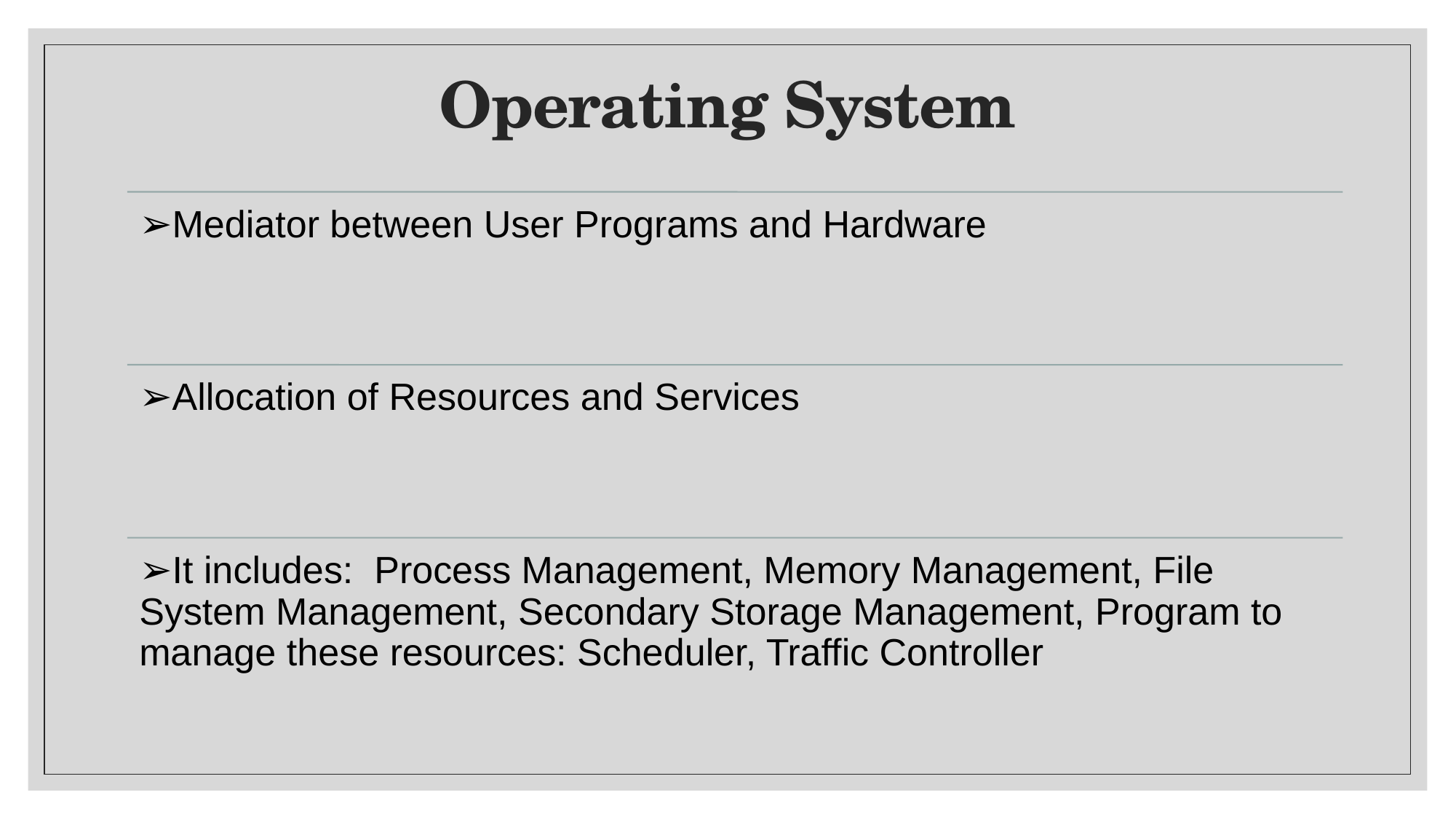

# Operating System
➢Mediator between User Programs and Hardware
➢Allocation of Resources and Services
➢It includes:  Process Management, Memory Management, File System Management, Secondary Storage Management, Program to manage these resources: Scheduler, Traffic Controller